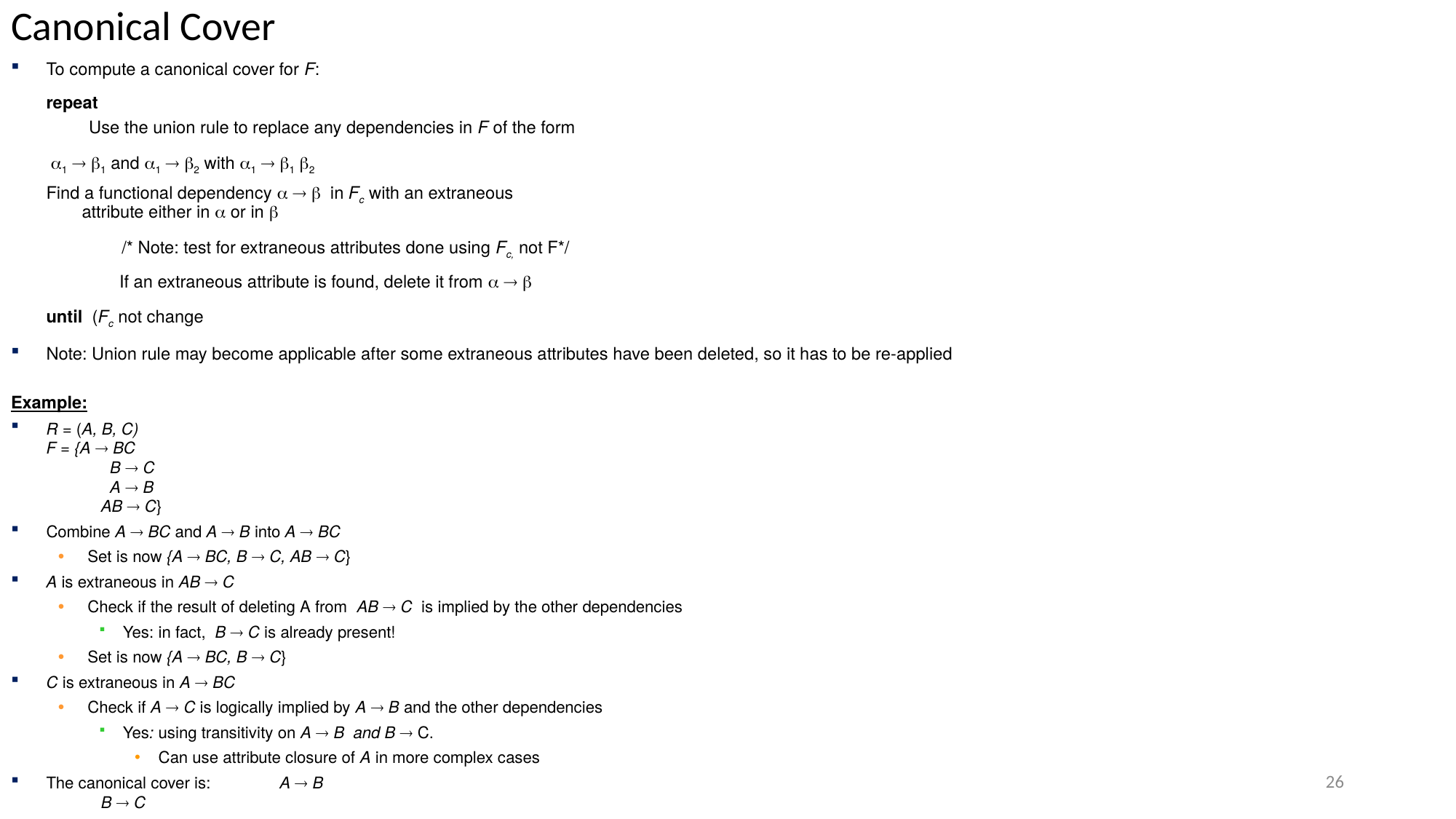

# Canonical Cover
To compute a canonical cover for F:
repeat
	         Use the union rule to replace any dependencies in F of the form
		 α1 → β1 and α1 → β2 with α1 → β1 β2
	Find a functional dependency α → β  in Fc with an extraneous
               attribute either in α or in β
                /* Note: test for extraneous attributes done using Fc, not F*/
 	If an extraneous attribute is found, delete it from α → β
until  (Fc not change

Note: Union rule may become applicable after some extraneous attributes have been deleted, so it has to be re-applied

Example:
R = (A, B, C)
F = {A → BC
	  B → C
	  A → B
	AB → C}
Combine A → BC and A → B into A → BC
Set is now {A → BC, B → C, AB → C}
A is extraneous in AB → C
Check if the result of deleting A from  AB → C  is implied by the other dependencies
Yes: in fact,  B → C is already present!
Set is now {A → BC, B → C}
C is extraneous in A → BC
Check if A → C is logically implied by A → B and the other dependencies
Yes: using transitivity on A → B  and B → C.
Can use attribute closure of A in more complex cases
The canonical cover is: 	A → B
		B → C

26